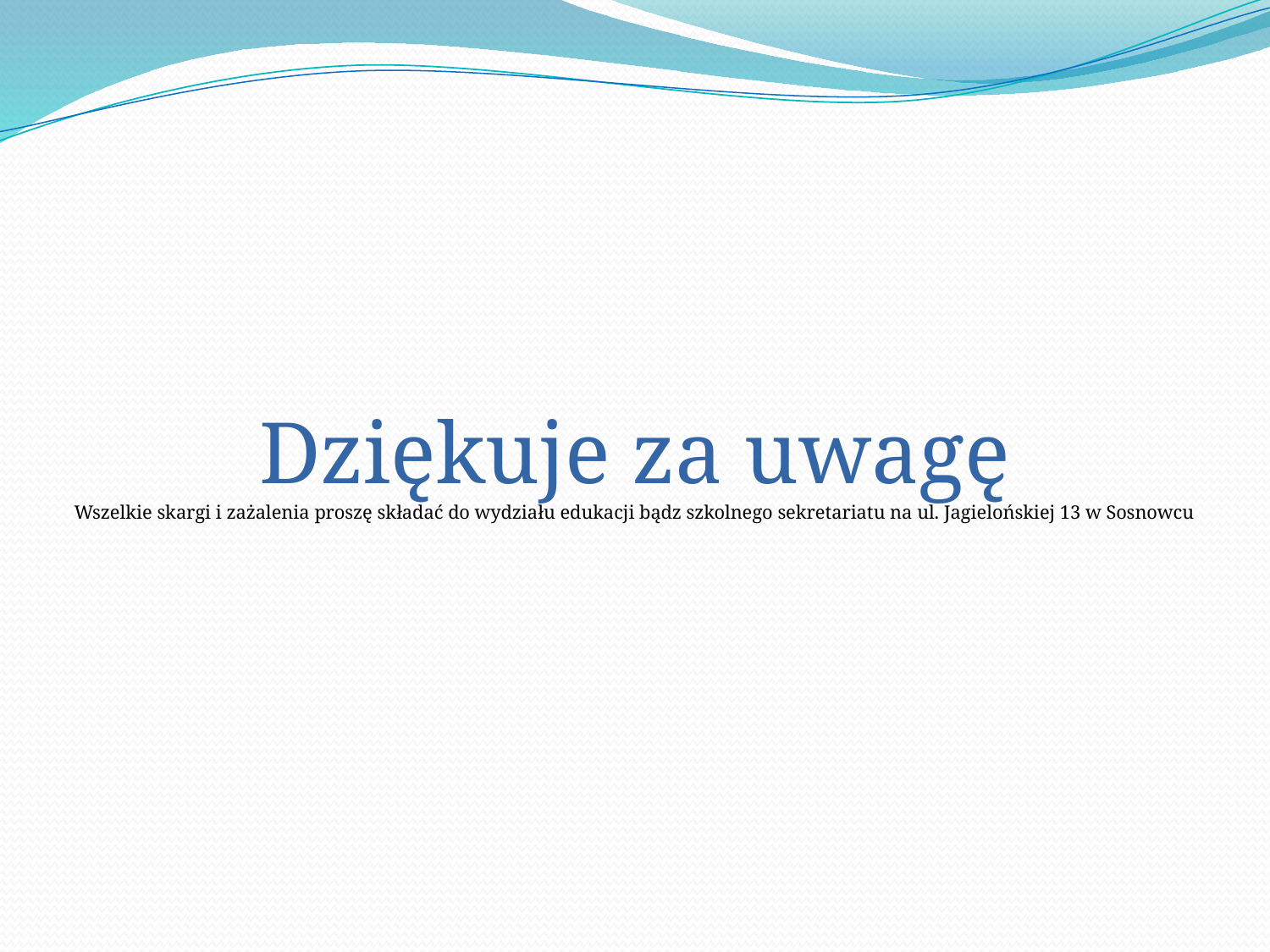

Dziękuje za uwagę
Wszelkie skargi i zażalenia proszę składać do wydziału edukacji bądz szkolnego sekretariatu na ul. Jagielońskiej 13 w Sosnowcu